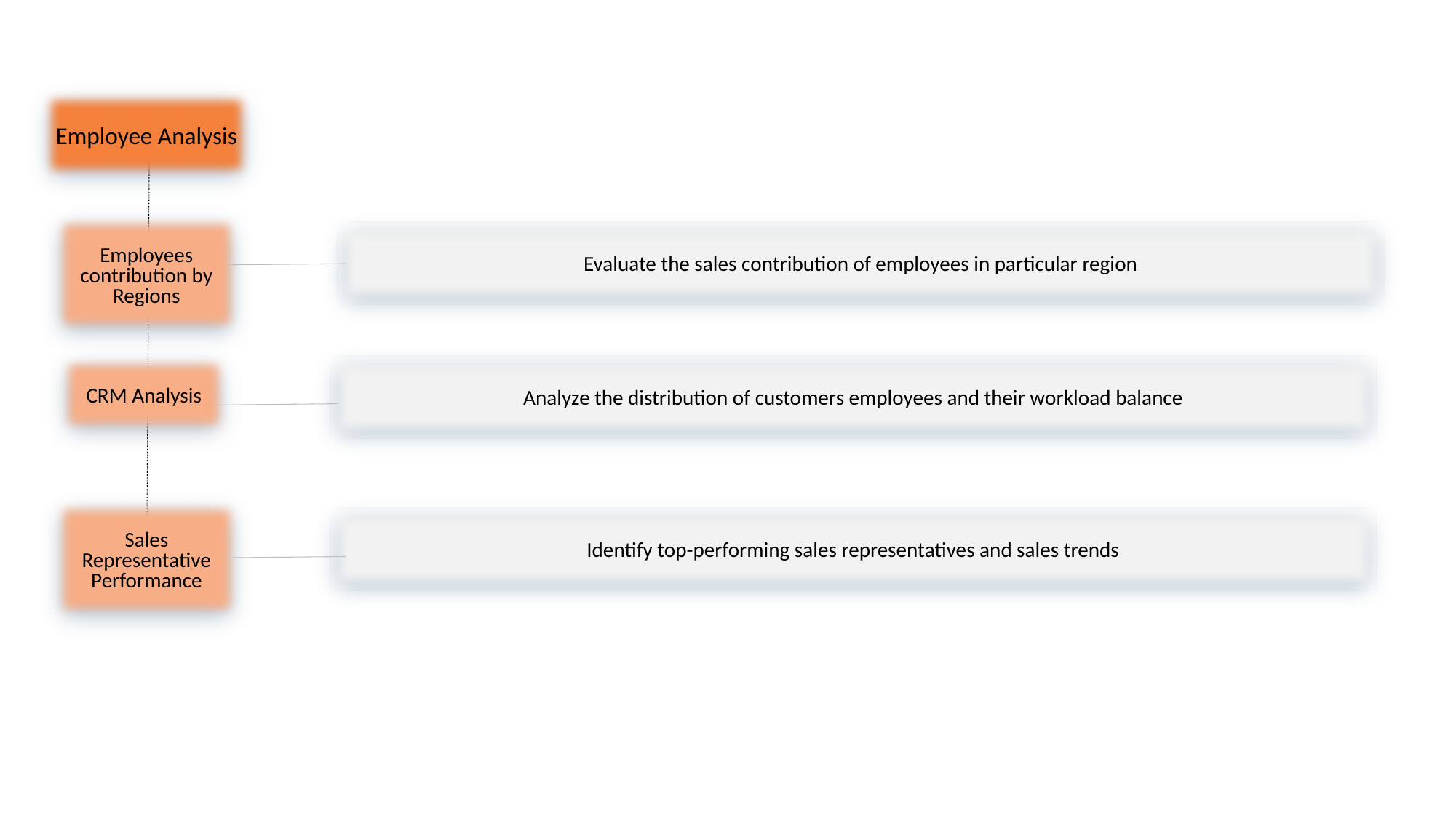

Employee Analysis

Employees contribution by Regions

Evaluate the sales contribution of employees in particular region

CRM Analysis

Analyze the distribution of customers employees and their workload balance

Sales Representative Performance

Identify top-performing sales representatives and sales trends